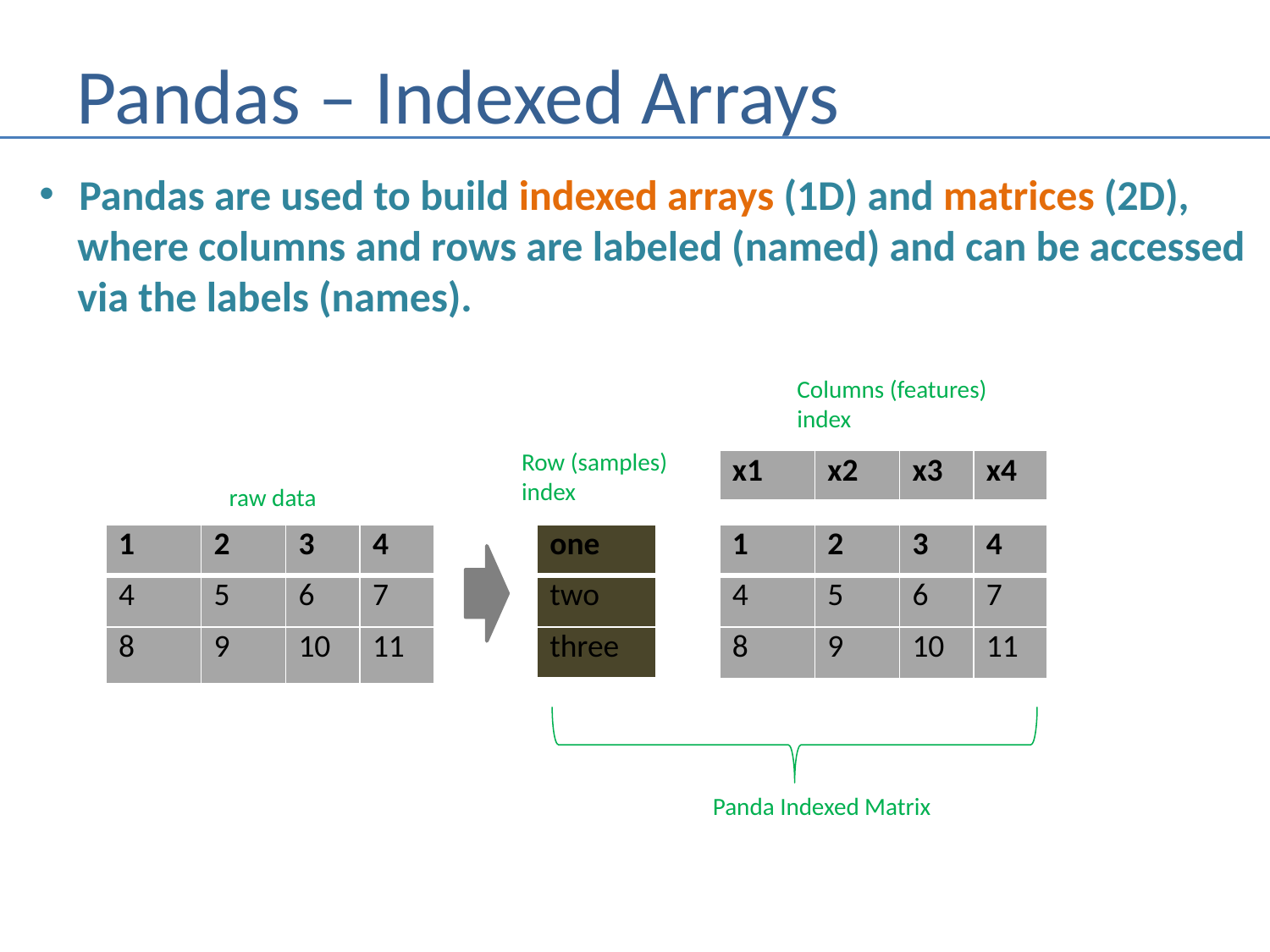

# Pandas – Indexed Arrays
Pandas are used to build indexed arrays (1D) and matrices (2D),
    where columns and rows are labeled (named) and can be accessed
    via the labels (names).
Columns (features)
index
Row (samples)
index
| x1 | x2 | x3 | x4 |
| --- | --- | --- | --- |
raw data

| 1 | 2 | 3 | 4 |
| --- | --- | --- | --- |
| 4 | 5 | 6 | 7 |
| 8 | 9 | 10 | 11 |
| one |
| --- |
| two |
| three |
| 1 | 2 | 3 | 4 |
| --- | --- | --- | --- |
| 4 | 5 | 6 | 7 |
| 8 | 9 | 10 | 11 |

Panda Indexed Matrix